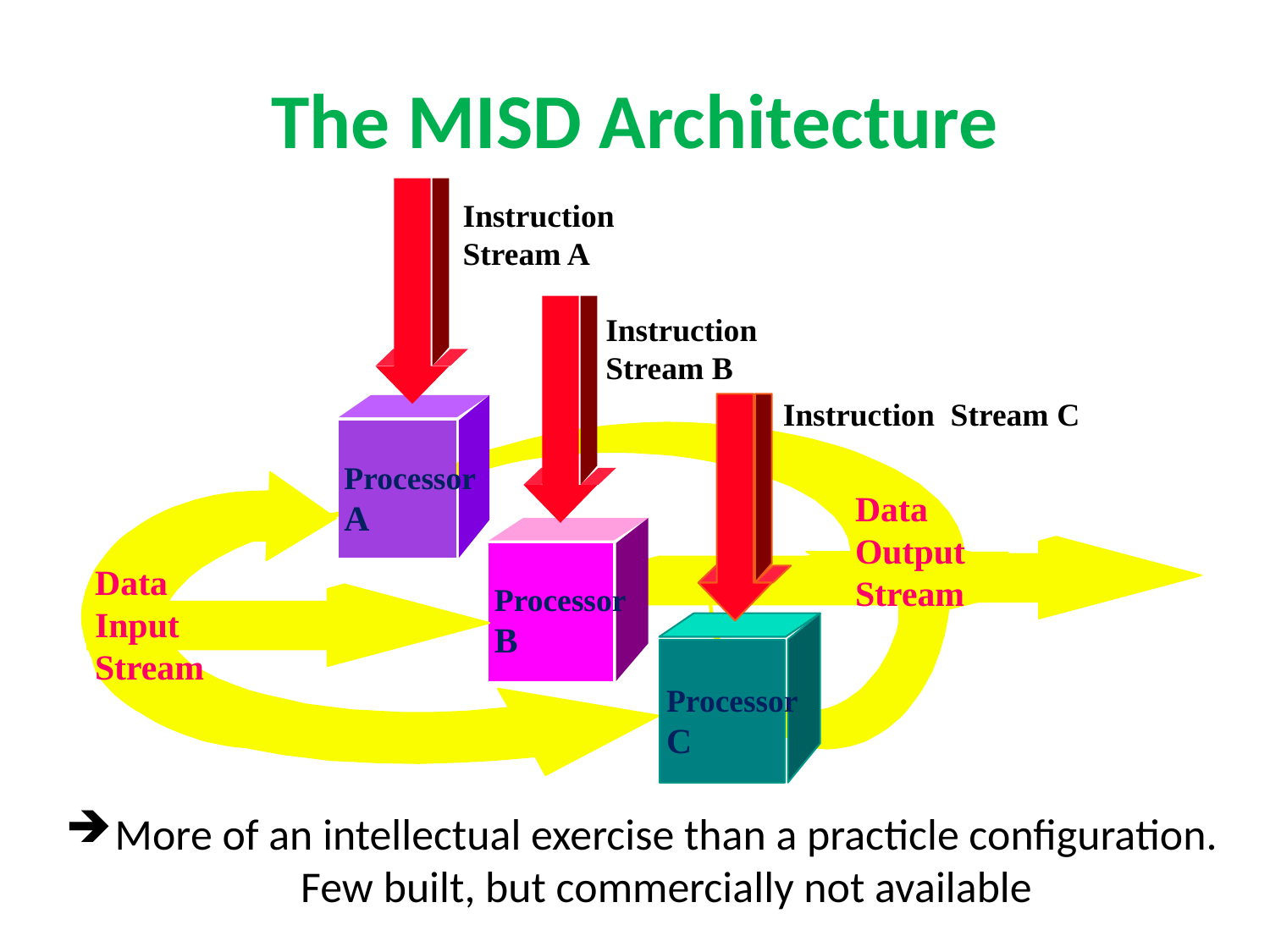

# The MISD Architecture

Instruction
Stream A

Instruction
Stream B
Instruction  Stream C

Processor
A

Data
Output
Stream

Data
Input
Stream
Processor
B

Processor
C
More of an intellectual exercise than a practicle configuration. Few built, but commercially not available